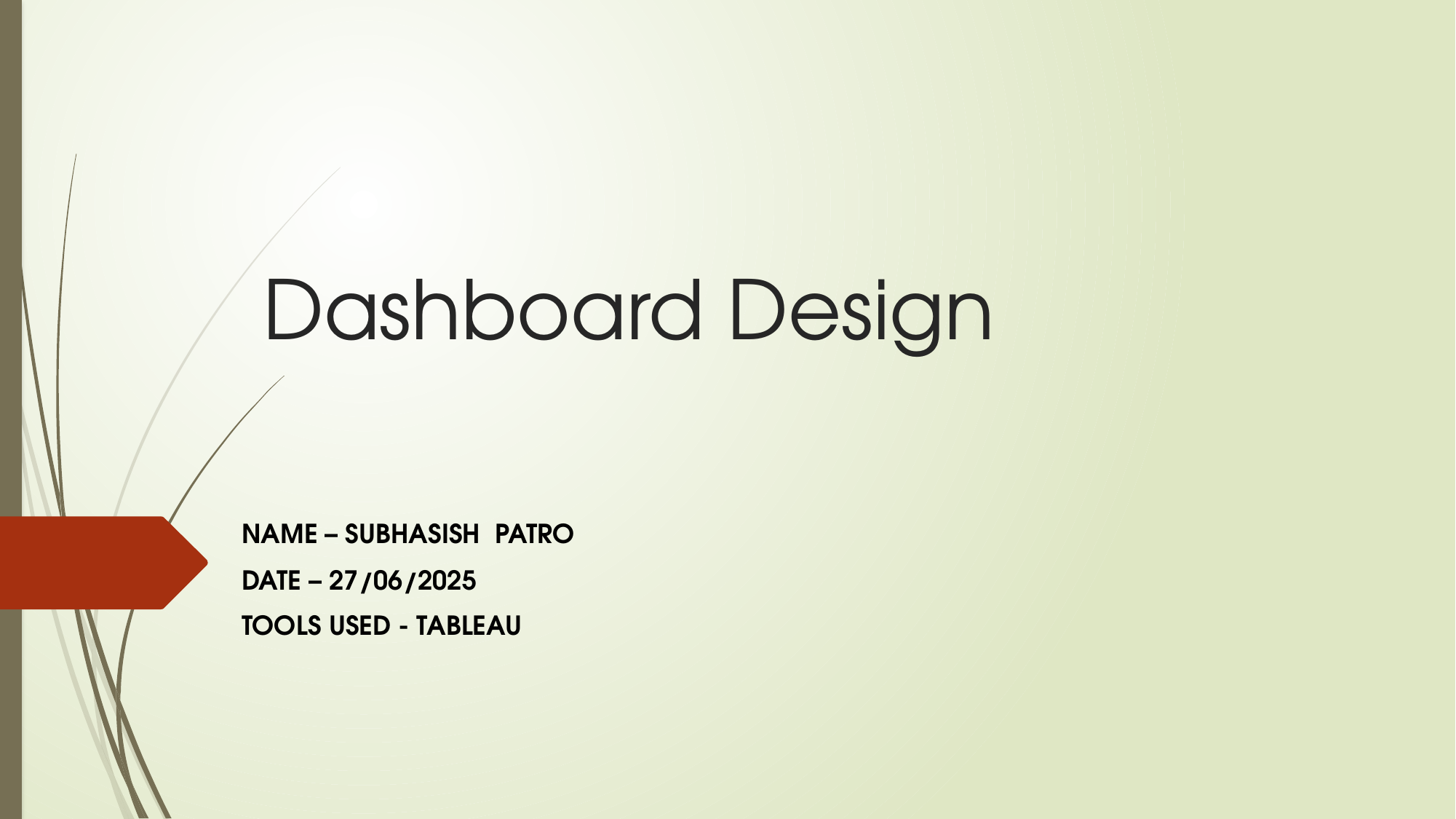

# Dashboard Design
NAME – SUBHASISH  PATRO
DATE – 27/06/2025
TOOLS USED - TABLEAU